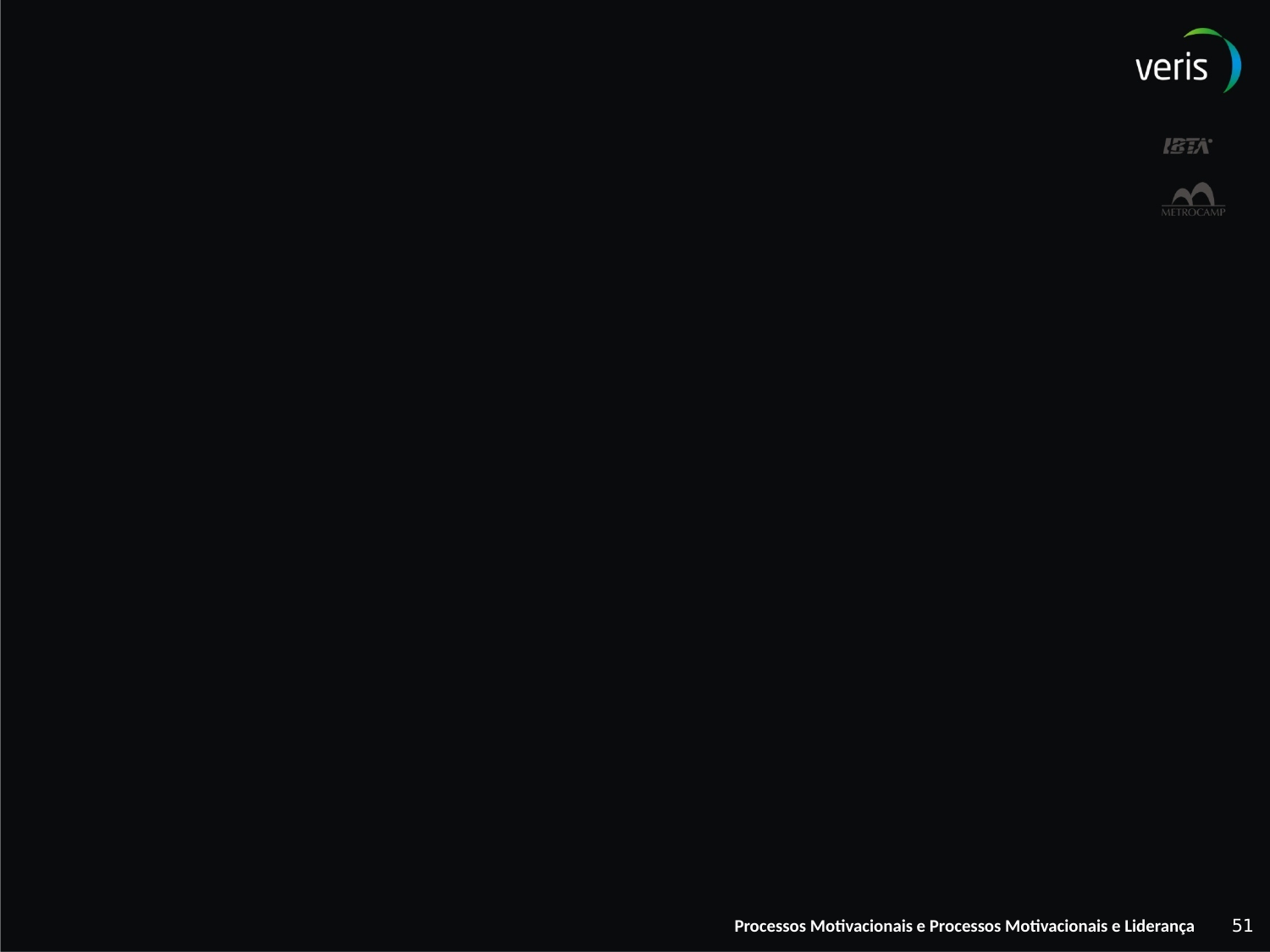

#

51
Processos Motivacionais e Processos Motivacionais e Liderança